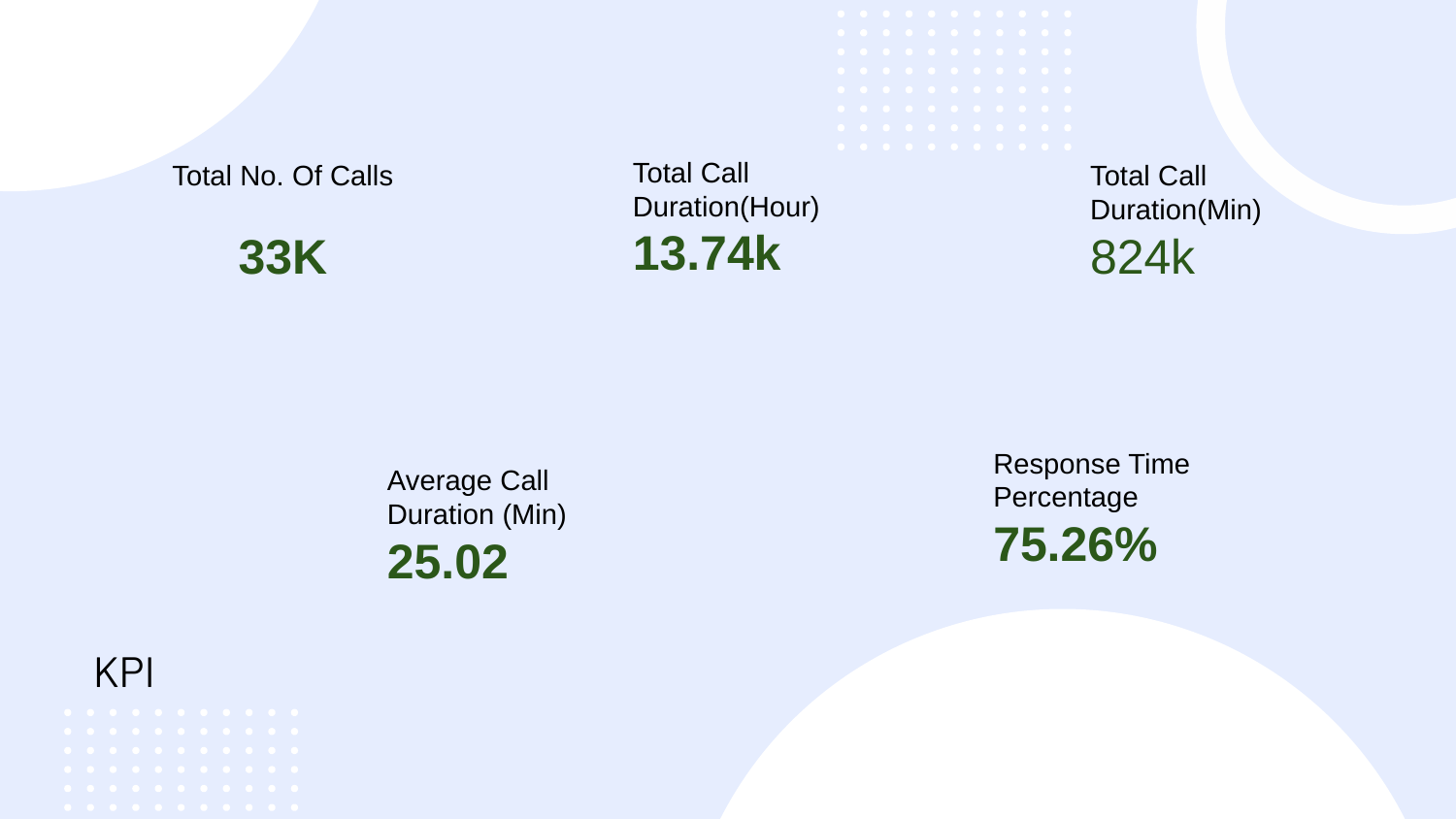

KPI
Total Call Duration(Hour)
13.74k
Total No. Of Calls

33K
Total Call Duration(Min)
824k
Response Time Percentage
75.26%

Average Call Duration (Min)
25.02